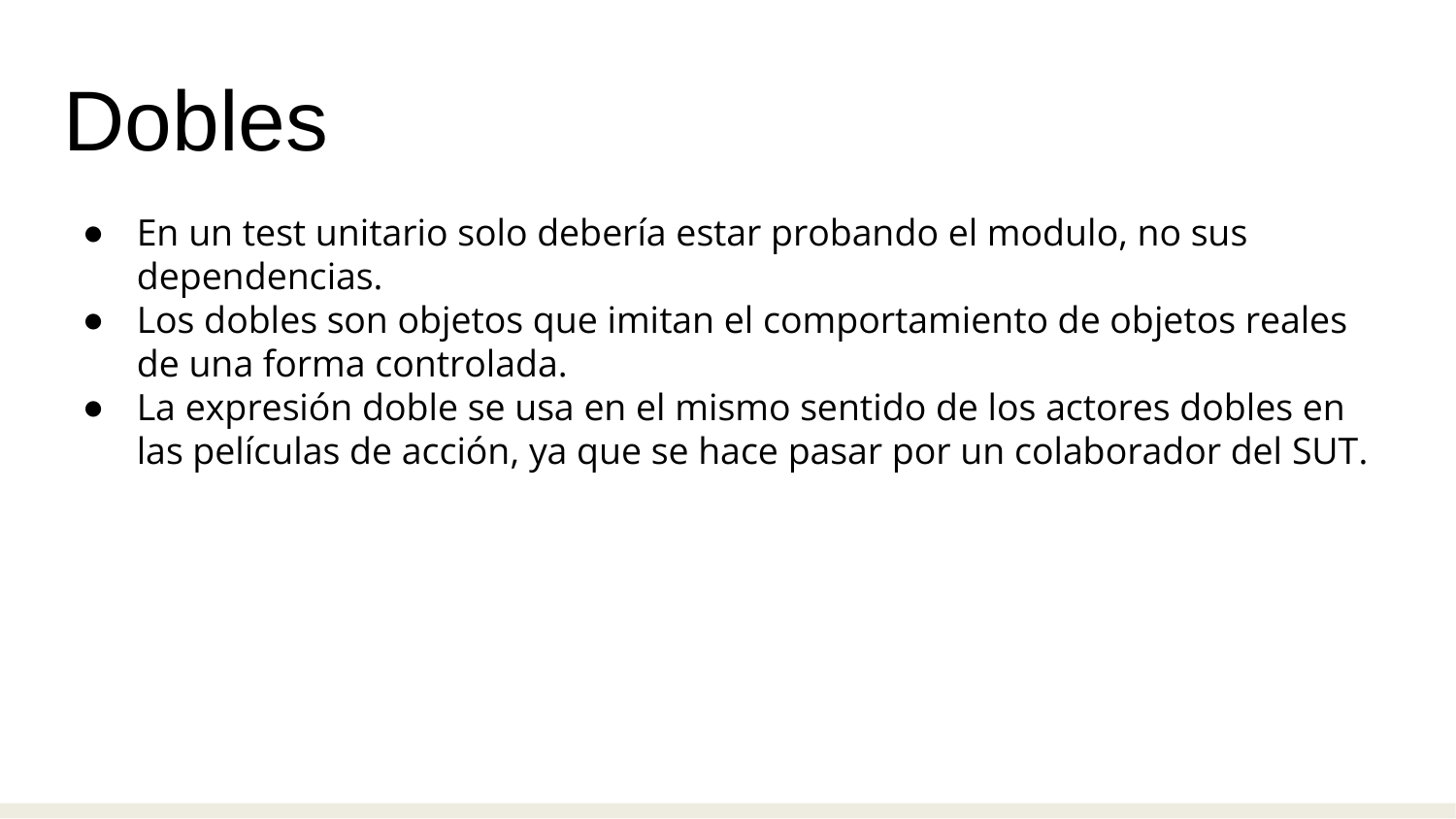

Dobles
En un test unitario solo debería estar probando el modulo, no sus dependencias.
Los dobles son objetos que imitan el comportamiento de objetos reales de una forma controlada.
La expresión doble se usa en el mismo sentido de los actores dobles en las películas de acción, ya que se hace pasar por un colaborador del SUT.